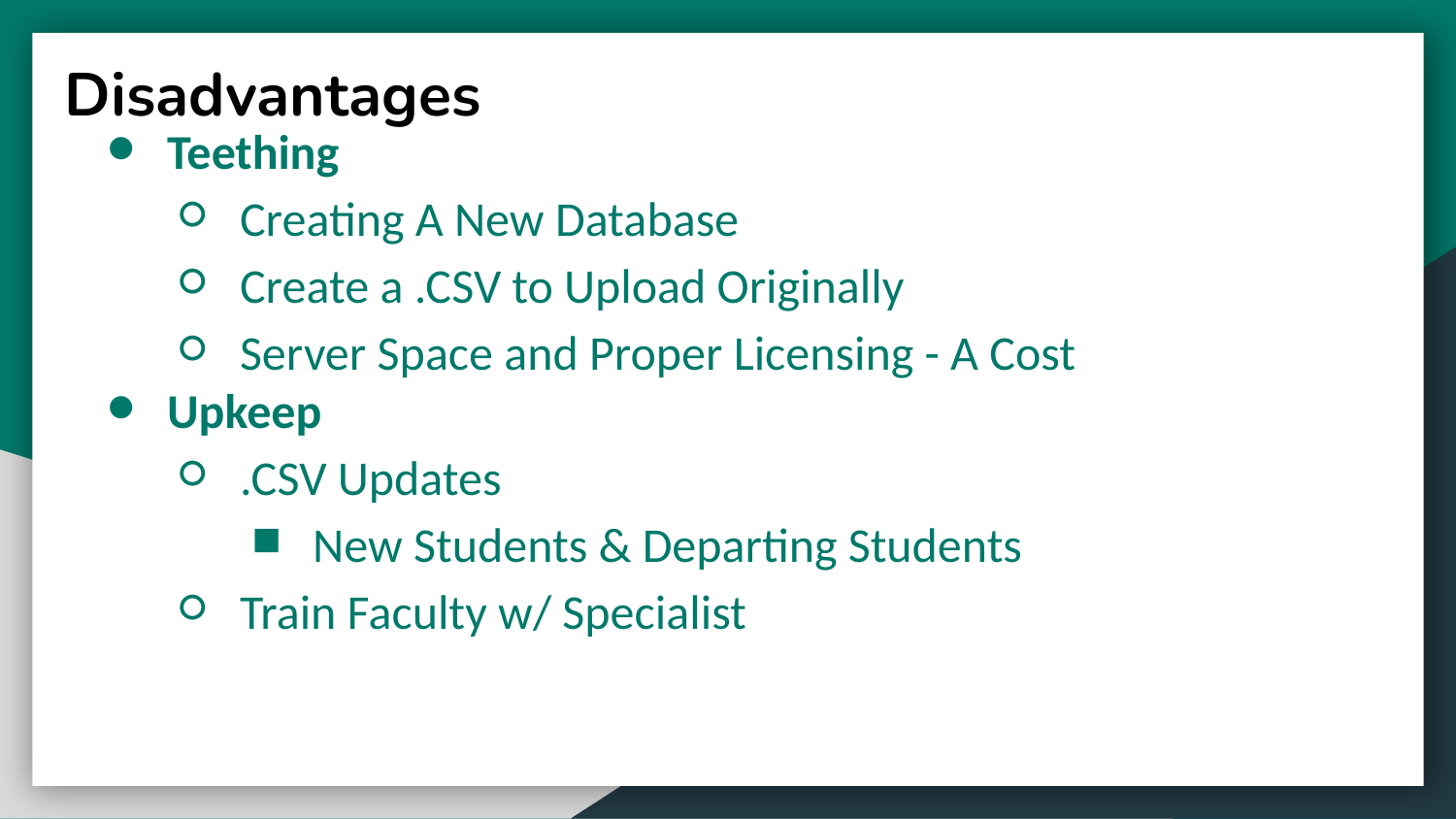

Disadvantages
Teething
Creating A New Database
Create a .CSV to Upload Originally
Server Space and Proper Licensing - A Cost
Upkeep
.CSV Updates
New Students & Departing Students
Train Faculty w/ Specialist